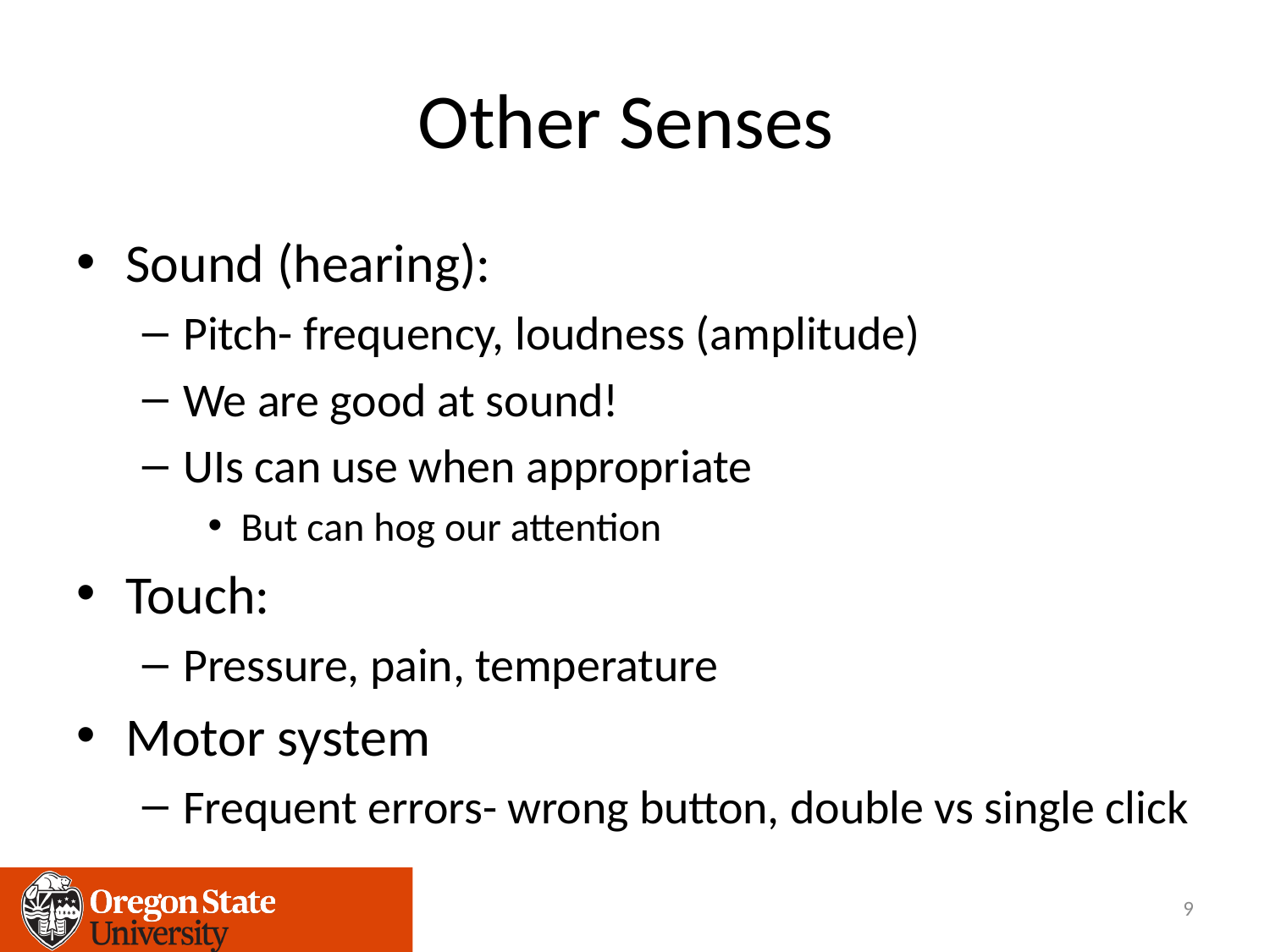

# Other Senses
Sound (hearing):
Pitch- frequency, loudness (amplitude)
We are good at sound!
UIs can use when appropriate
But can hog our attention
Touch:
Pressure, pain, temperature
Motor system
Frequent errors- wrong button, double vs single click
9